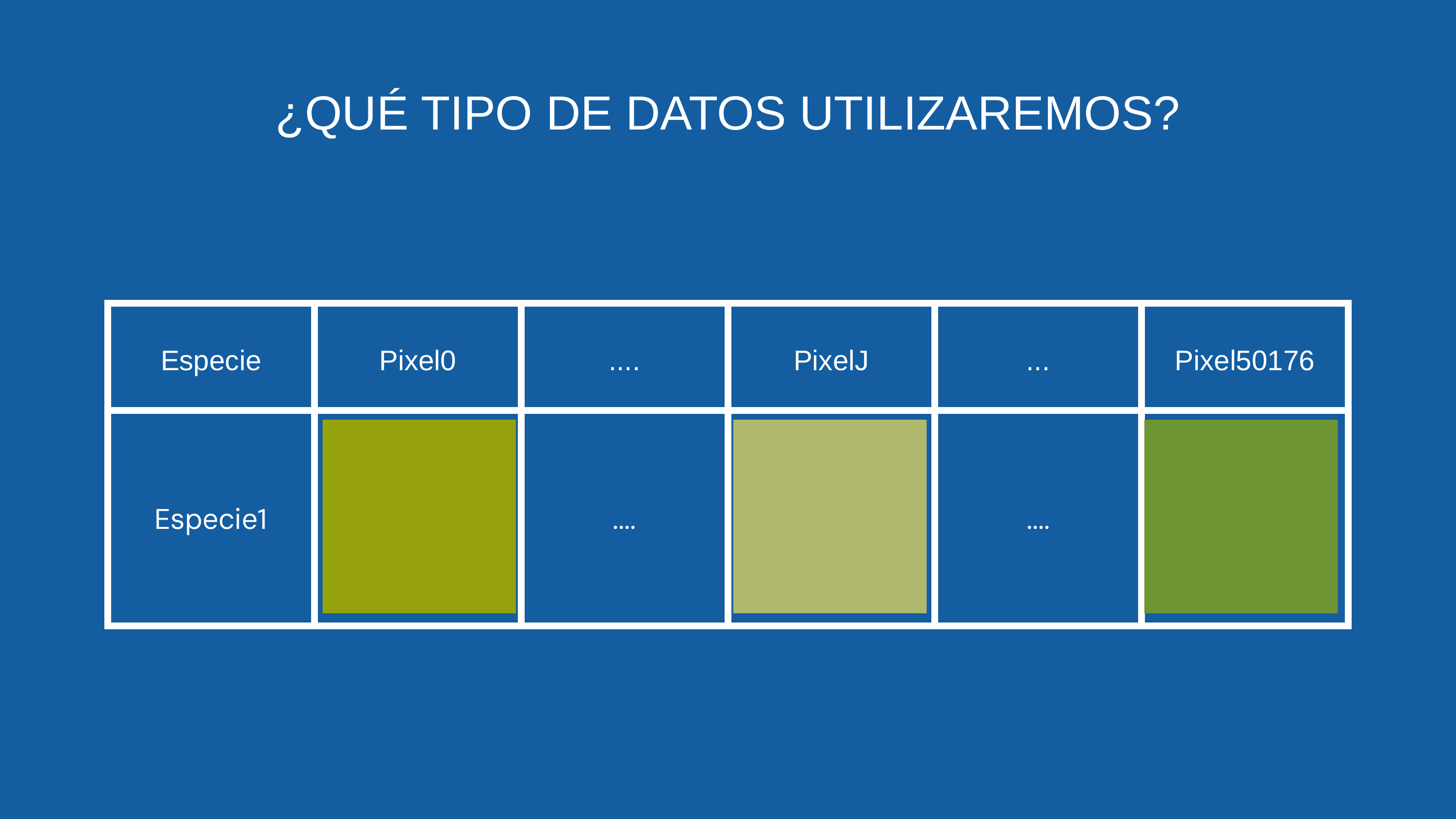

¿QUÉ TIPO DE DATOS UTILIZAREMOS?
| Especie | Pixel0 | .... | PixelJ | ... | Pixel50176 |
| --- | --- | --- | --- | --- | --- |
| Especie1 |  | .... |  | .... |  |